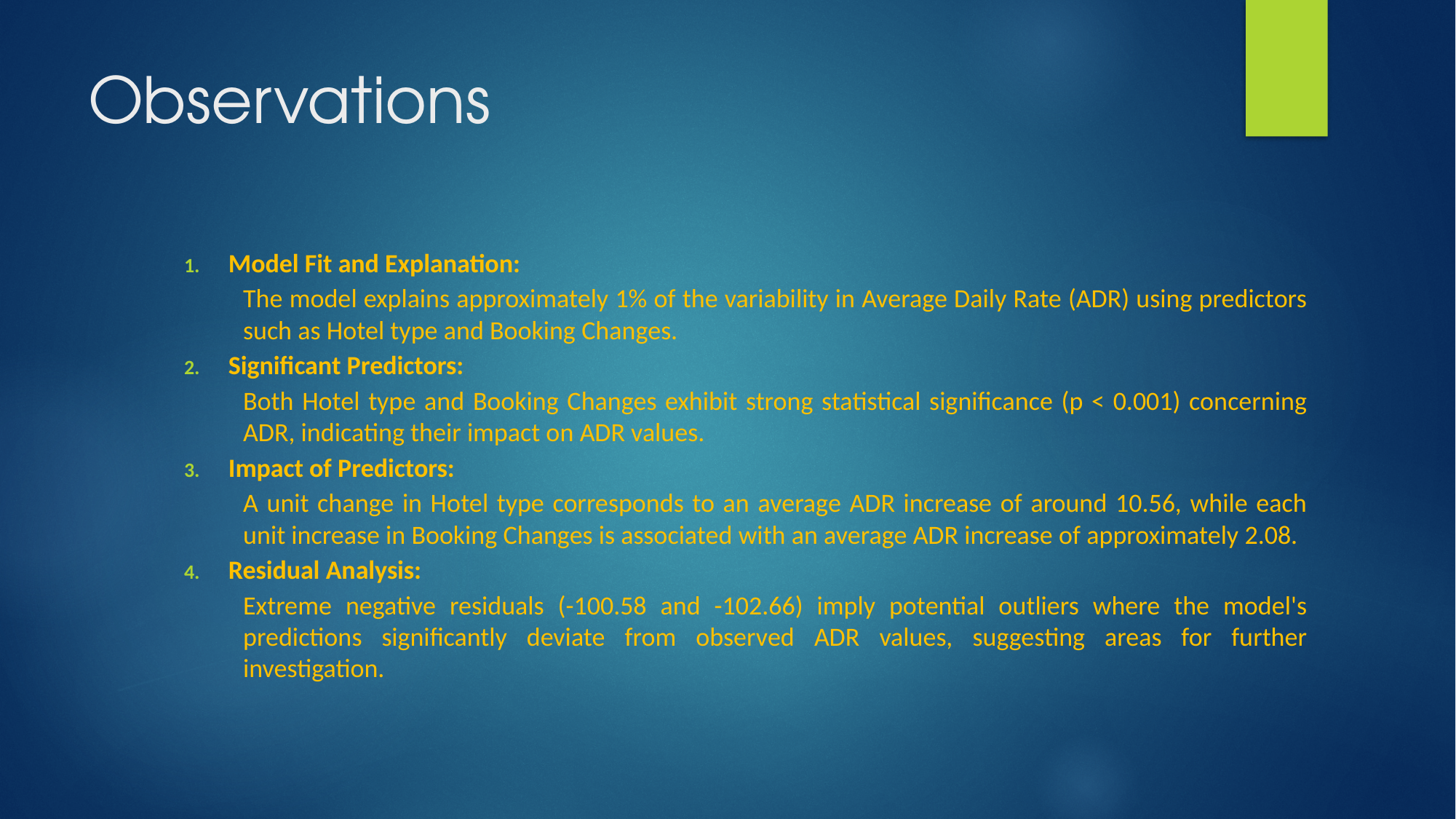

# Observations
Model Fit and Explanation:
The model explains approximately 1% of the variability in Average Daily Rate (ADR) using predictors such as Hotel type and Booking Changes.
Significant Predictors:
Both Hotel type and Booking Changes exhibit strong statistical significance (p < 0.001) concerning ADR, indicating their impact on ADR values.
Impact of Predictors:
A unit change in Hotel type corresponds to an average ADR increase of around 10.56, while each unit increase in Booking Changes is associated with an average ADR increase of approximately 2.08.
Residual Analysis:
Extreme negative residuals (-100.58 and -102.66) imply potential outliers where the model's predictions significantly deviate from observed ADR values, suggesting areas for further investigation.